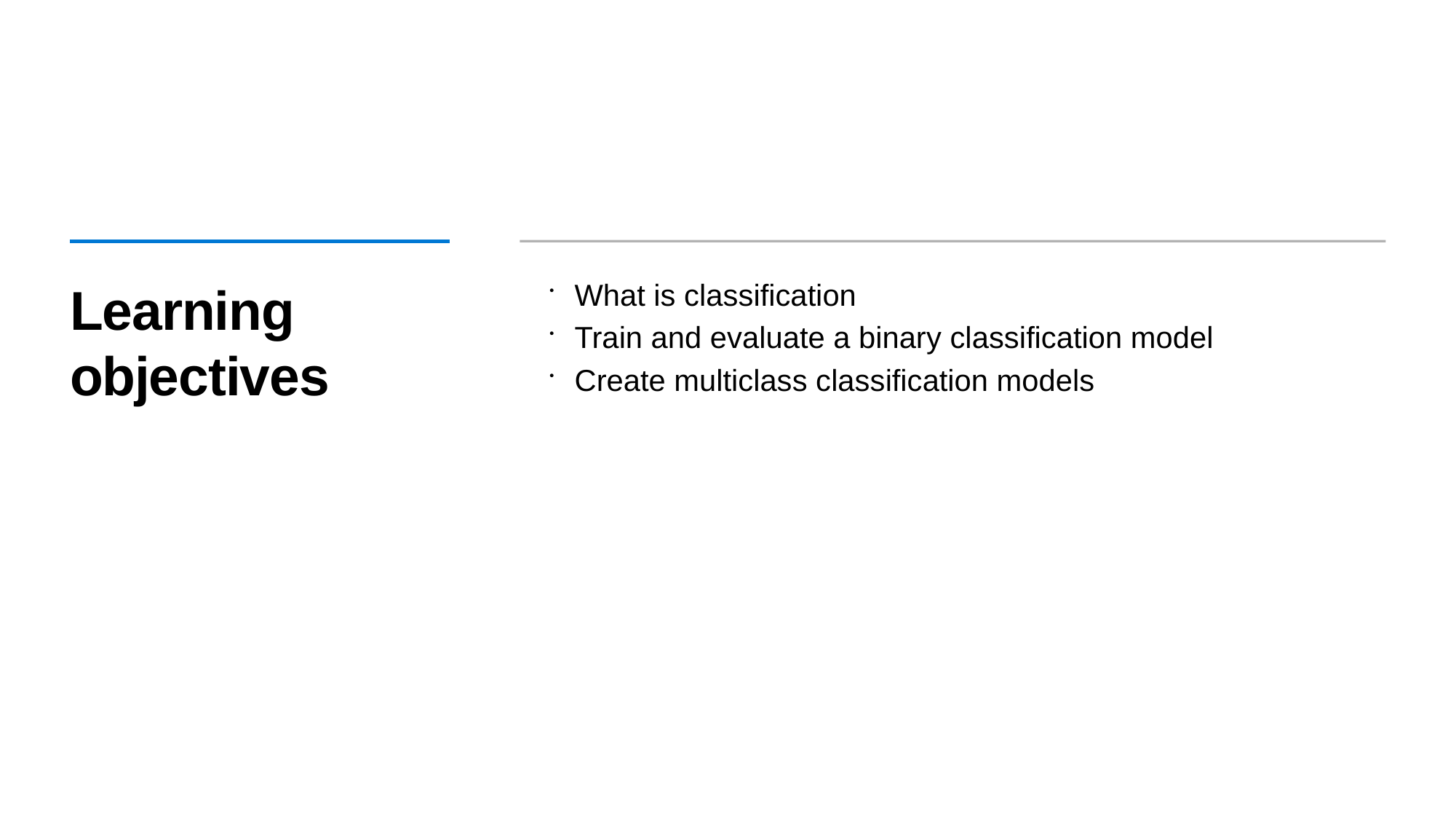

# Learning objectives
What is classification
Train and evaluate a binary classification model
Create multiclass classification models